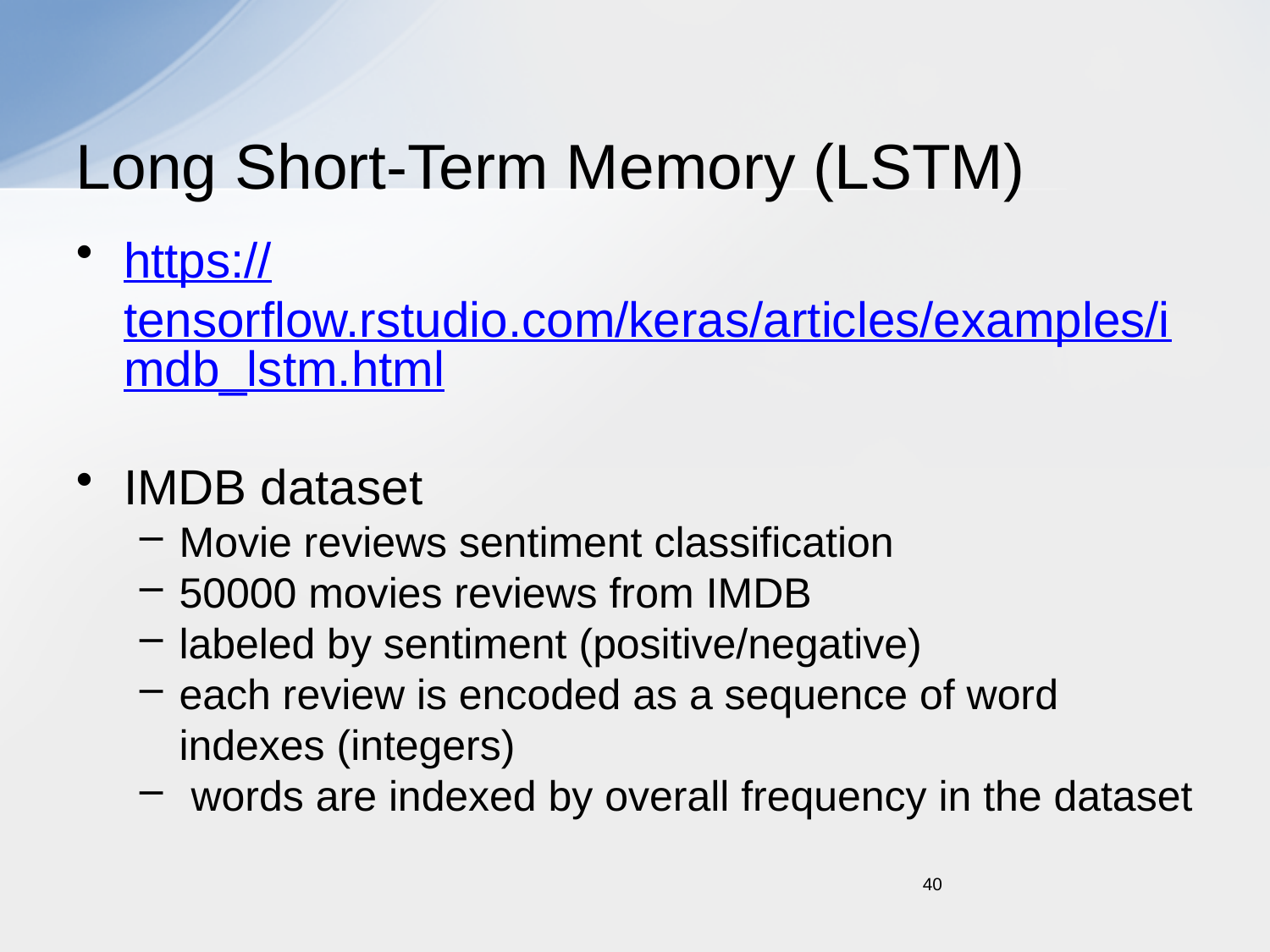

# Long Short-Term Memory (LSTM)
https://tensorflow.rstudio.com/keras/articles/examples/imdb_lstm.html

IMDB dataset
Movie reviews sentiment classification
50000 movies reviews from IMDB
labeled by sentiment (positive/negative)
each review is encoded as a sequence of word indexes (integers)
 words are indexed by overall frequency in the dataset
40